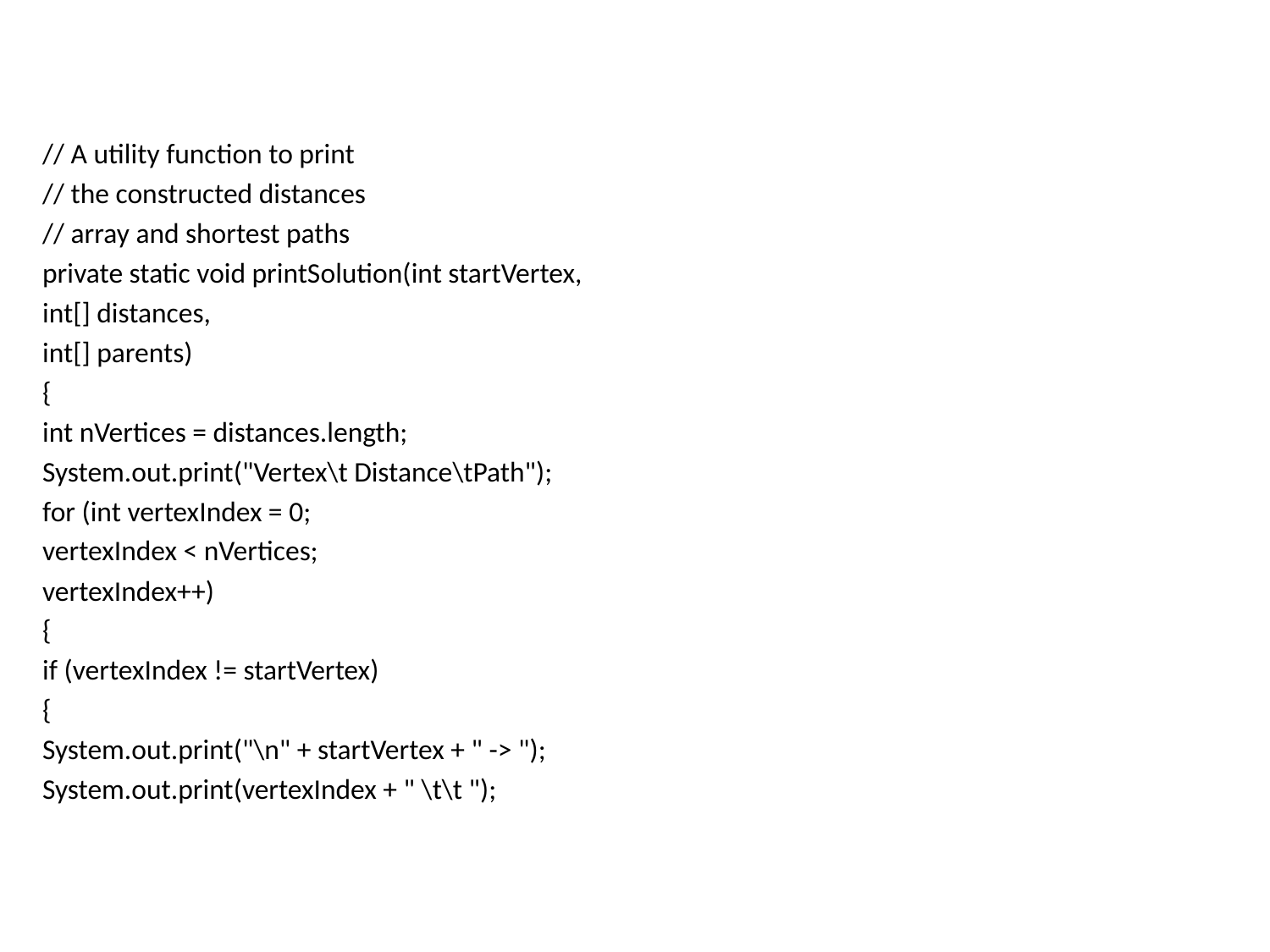

#

// A utility function to print
// the constructed distances
// array and shortest paths
private static void printSolution(int startVertex,
int[] distances,
int[] parents)
{
int nVertices = distances.length;
System.out.print("Vertex\t Distance\tPath");
for (int vertexIndex = 0;
vertexIndex < nVertices;
vertexIndex++)
{
if (vertexIndex != startVertex)
{
System.out.print("\n" + startVertex + " -> ");
System.out.print(vertexIndex + " \t\t ");